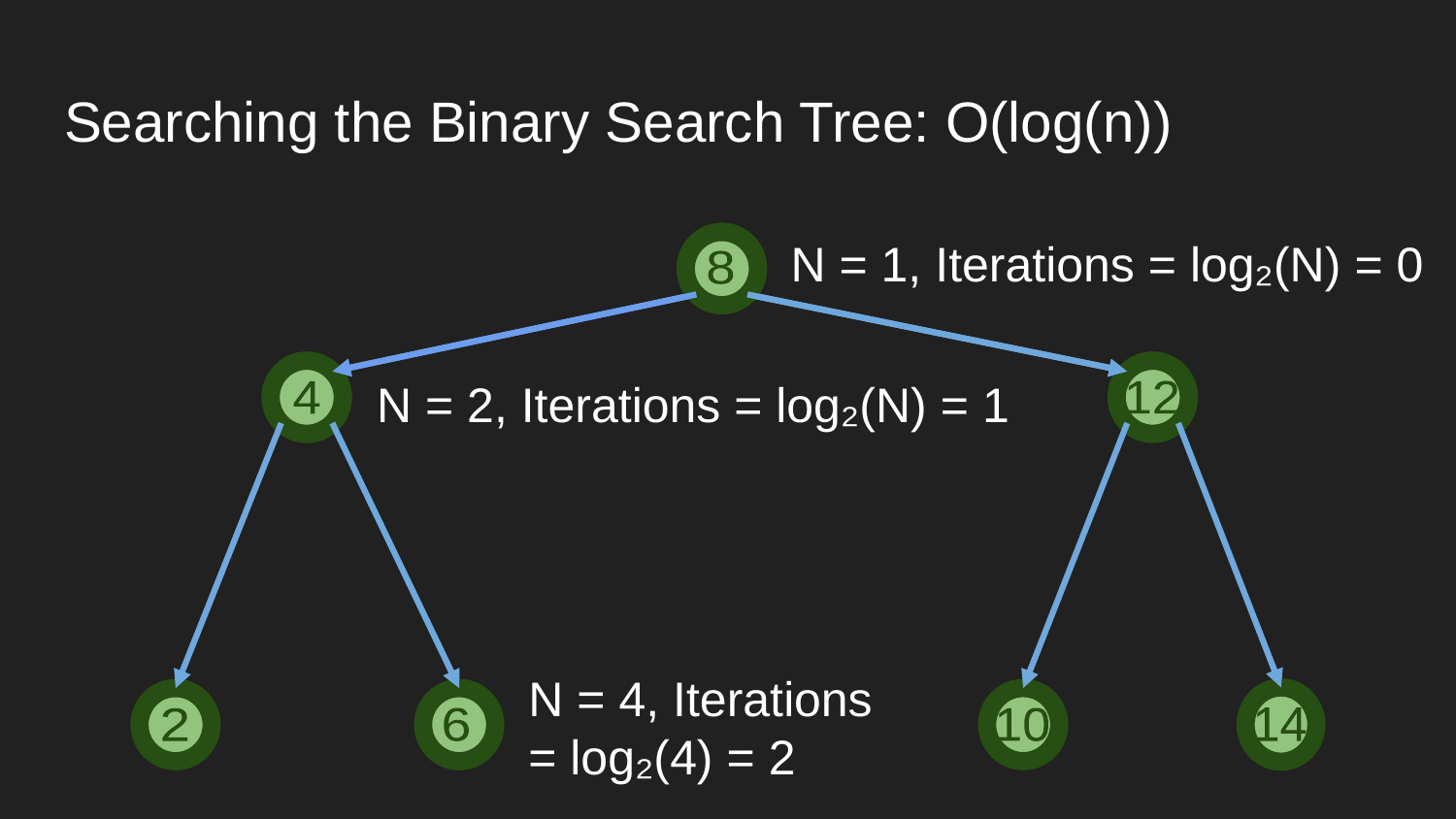

# Searching the Binary Search Tree: O(log(n))
N = 1, Iterations = log₂(N) = 0

8

8

8

4

12

14

10

2

6
N = 2, Iterations = log₂(N) = 1

12

4
N = 4, Iterations = log₂(4) = 2